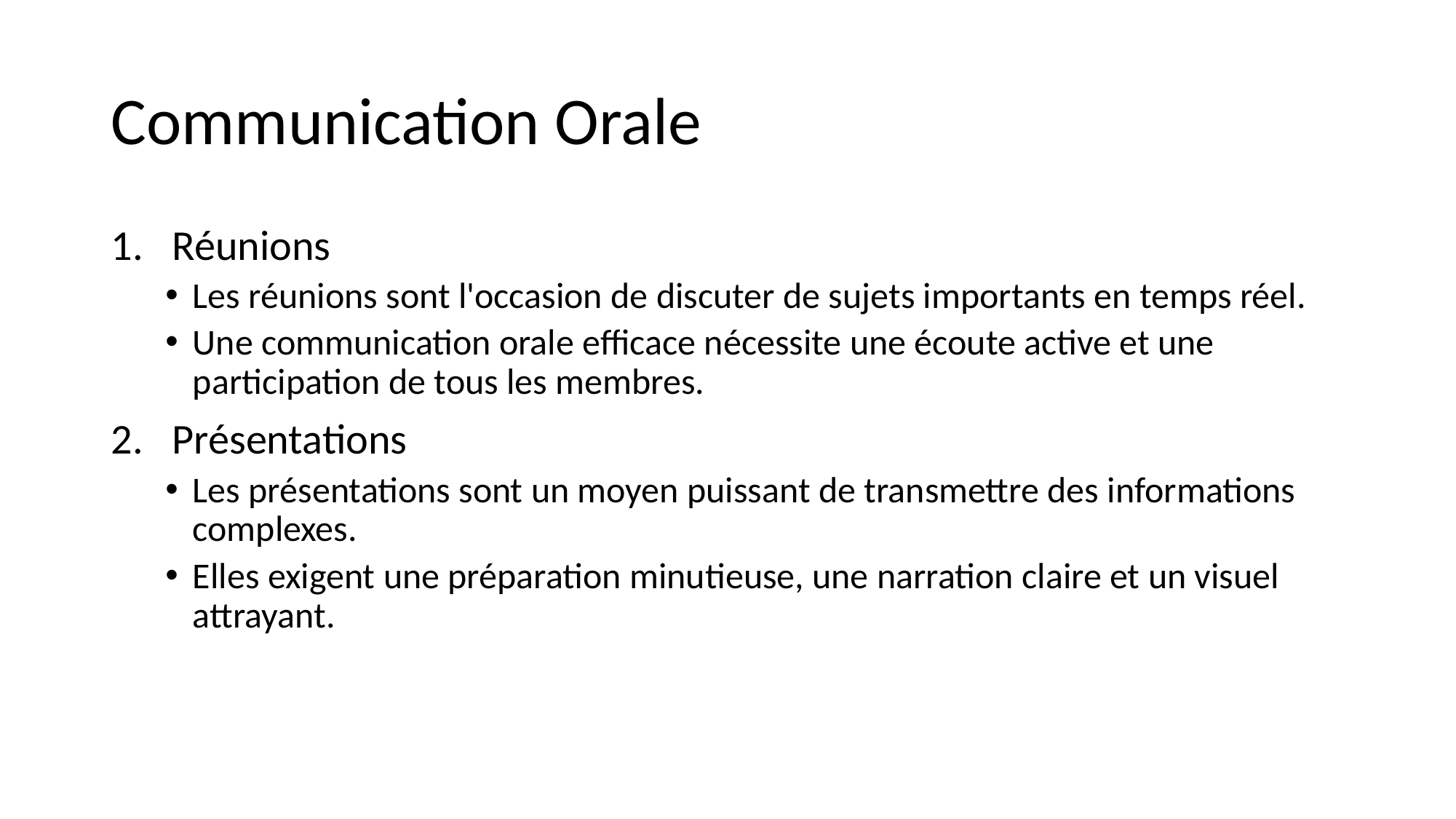

# Communication Orale
Réunions
Les réunions sont l'occasion de discuter de sujets importants en temps réel.
Une communication orale efficace nécessite une écoute active et une participation de tous les membres.
Présentations
Les présentations sont un moyen puissant de transmettre des informations complexes.
Elles exigent une préparation minutieuse, une narration claire et un visuel attrayant.